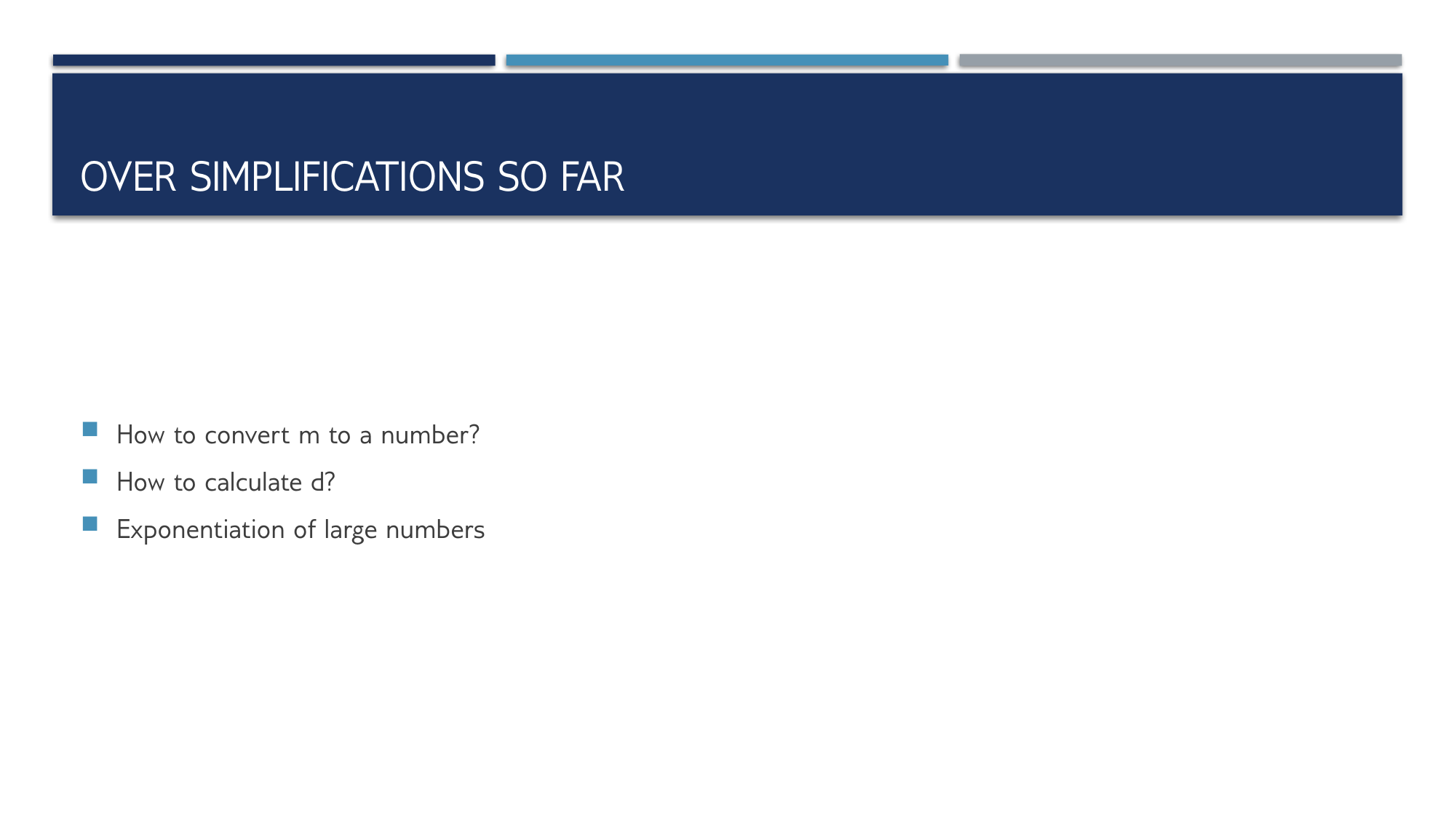

# Over simplifications so far
How to convert m to a number?
How to calculate d?
Exponentiation of large numbers